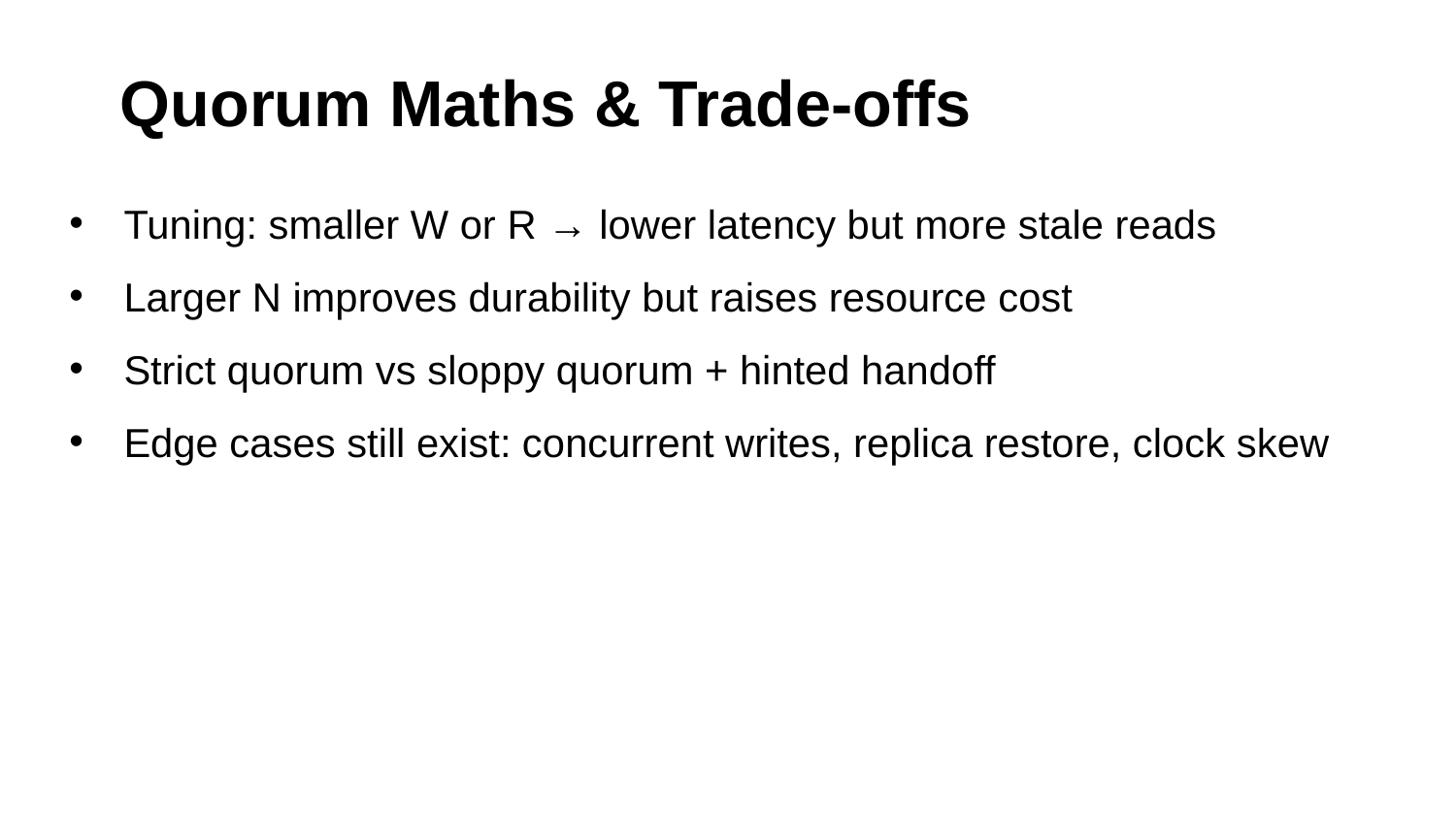

# Quorum Maths & Trade‑offs
Tuning: smaller W or R → lower latency but more stale reads
Larger N improves durability but raises resource cost
Strict quorum vs sloppy quorum + hinted handoff
Edge cases still exist: concurrent writes, replica restore, clock skew